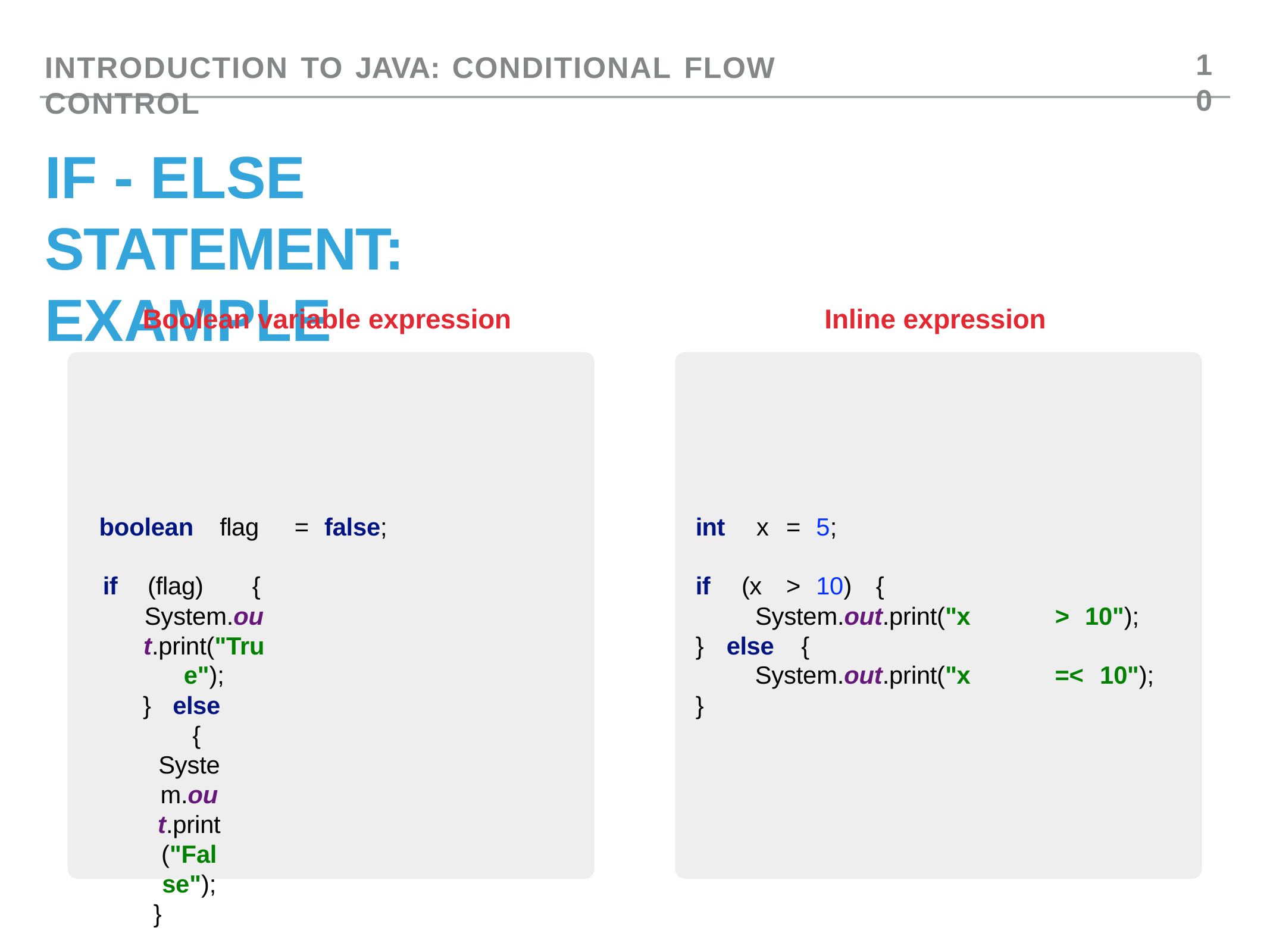

10
# INTRODUCTION TO JAVA: CONDITIONAL FLOW CONTROL
IF - ELSE STATEMENT: EXAMPLE
Boolean variable expression
Inline expression

boolean	flag	=	false;
int	x	=	5;
if	(flag)	{
System.out.print("True");
}	else	{
System.out.print("False");
}
if	(x	>	10)	{
System.out.print("x	>	10");
}	else	{
System.out.print("x	=<	10");
}